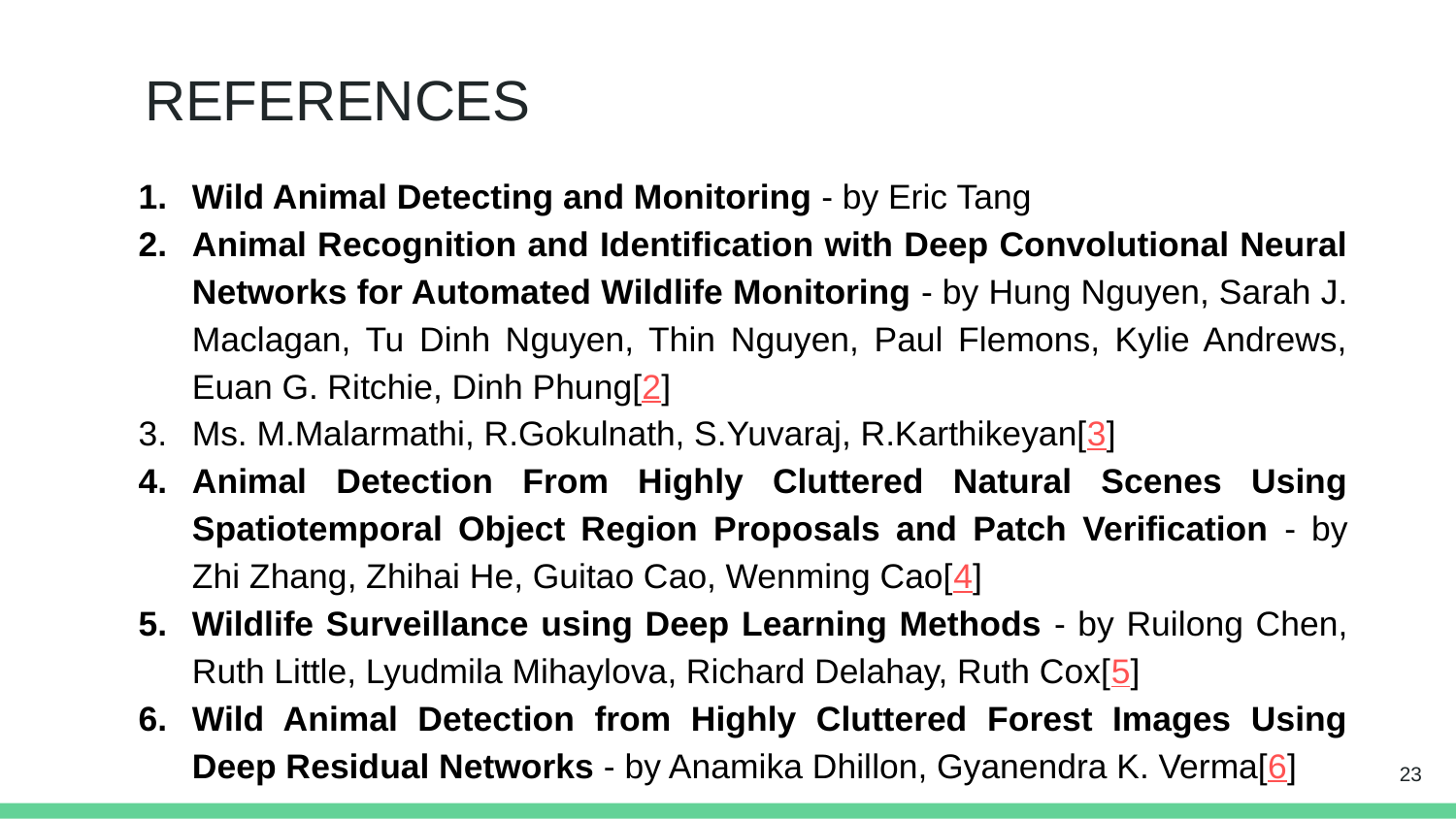

# REFERENCES
Wild Animal Detecting and Monitoring - by Eric Tang
Animal Recognition and Identification with Deep Convolutional Neural Networks for Automated Wildlife Monitoring - by Hung Nguyen, Sarah J. Maclagan, Tu Dinh Nguyen, Thin Nguyen, Paul Flemons, Kylie Andrews, Euan G. Ritchie, Dinh Phung[2]
Ms. M.Malarmathi, R.Gokulnath, S.Yuvaraj, R.Karthikeyan[3]
Animal Detection From Highly Cluttered Natural Scenes Using Spatiotemporal Object Region Proposals and Patch Verification - by Zhi Zhang, Zhihai He, Guitao Cao, Wenming Cao[4]
Wildlife Surveillance using Deep Learning Methods - by Ruilong Chen, Ruth Little, Lyudmila Mihaylova, Richard Delahay, Ruth Cox[5]
Wild Animal Detection from Highly Cluttered Forest Images Using Deep Residual Networks - by Anamika Dhillon, Gyanendra K. Verma[6]
23